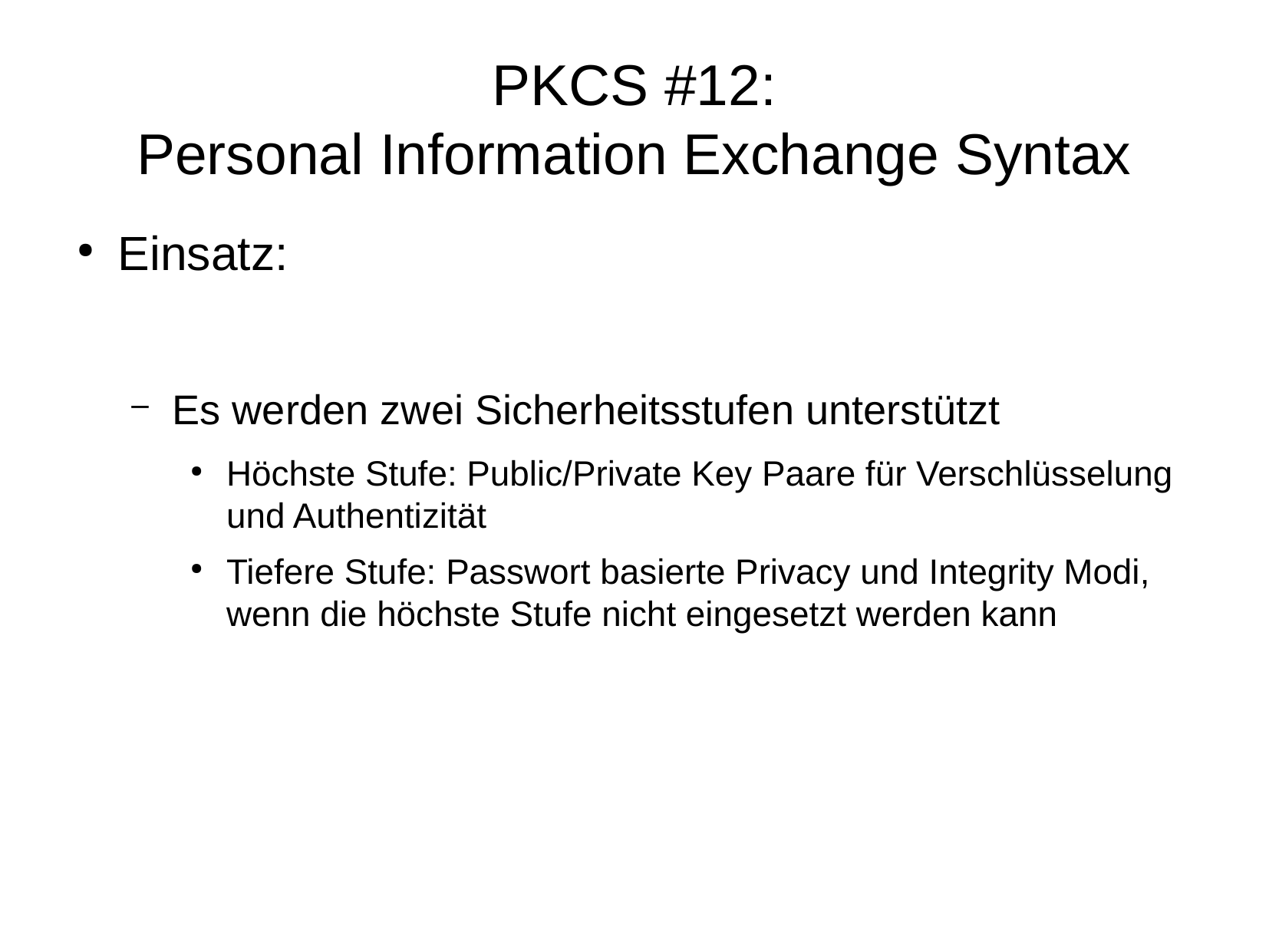

PKCS #12:
Personal Information Exchange Syntax
Einsatz:

Es werden zwei Sicherheitsstufen unterstützt
Höchste Stufe: Public/Private Key Paare für Verschlüsselung und Authentizität
Tiefere Stufe: Passwort basierte Privacy und Integrity Modi, wenn die höchste Stufe nicht eingesetzt werden kann